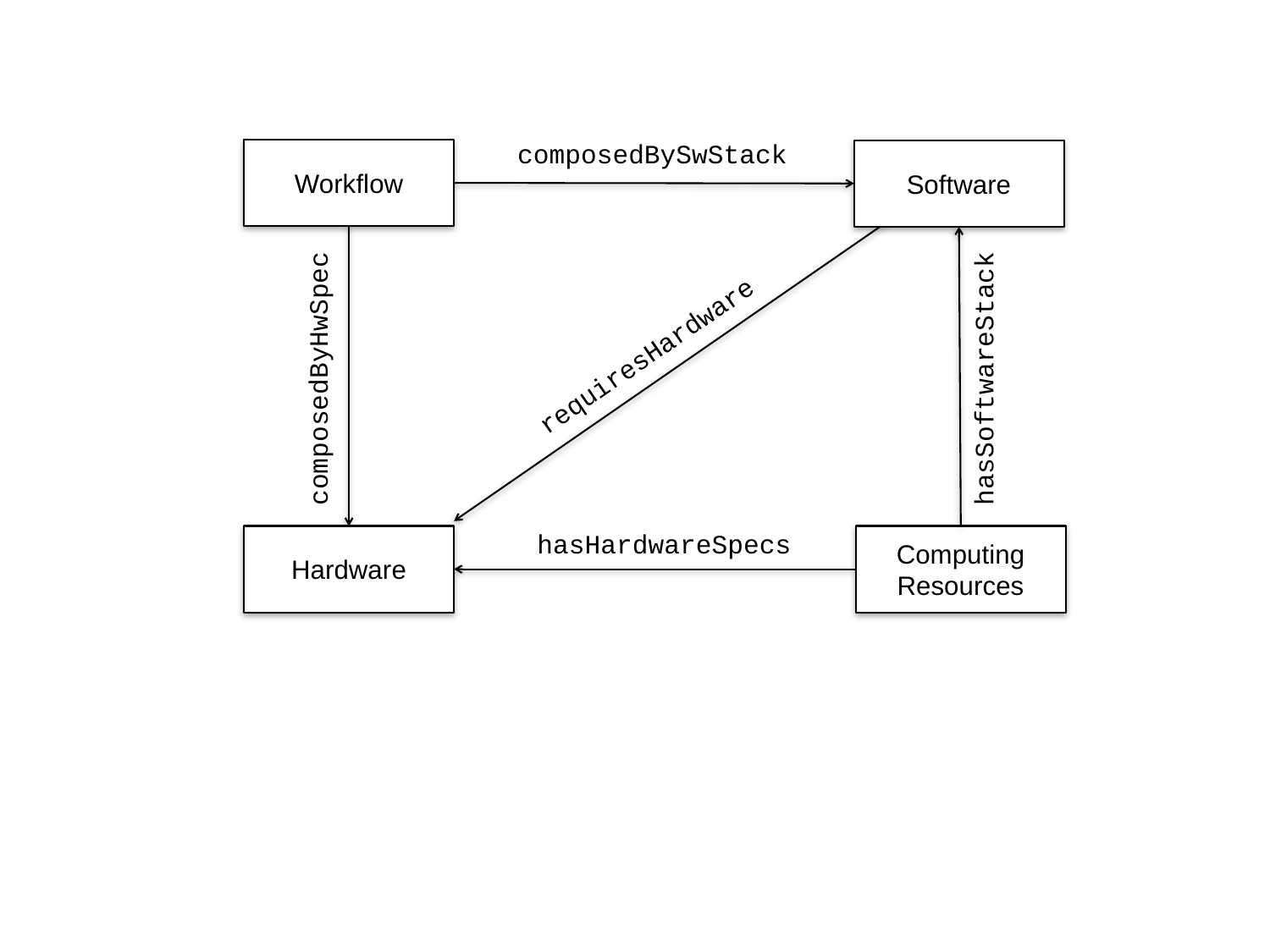

composedBySwStack
Workflow
Software
requiresHardware
composedByHwSpec
hasSoftwareStack
hasHardwareSpecs
Hardware
Computing
Resources